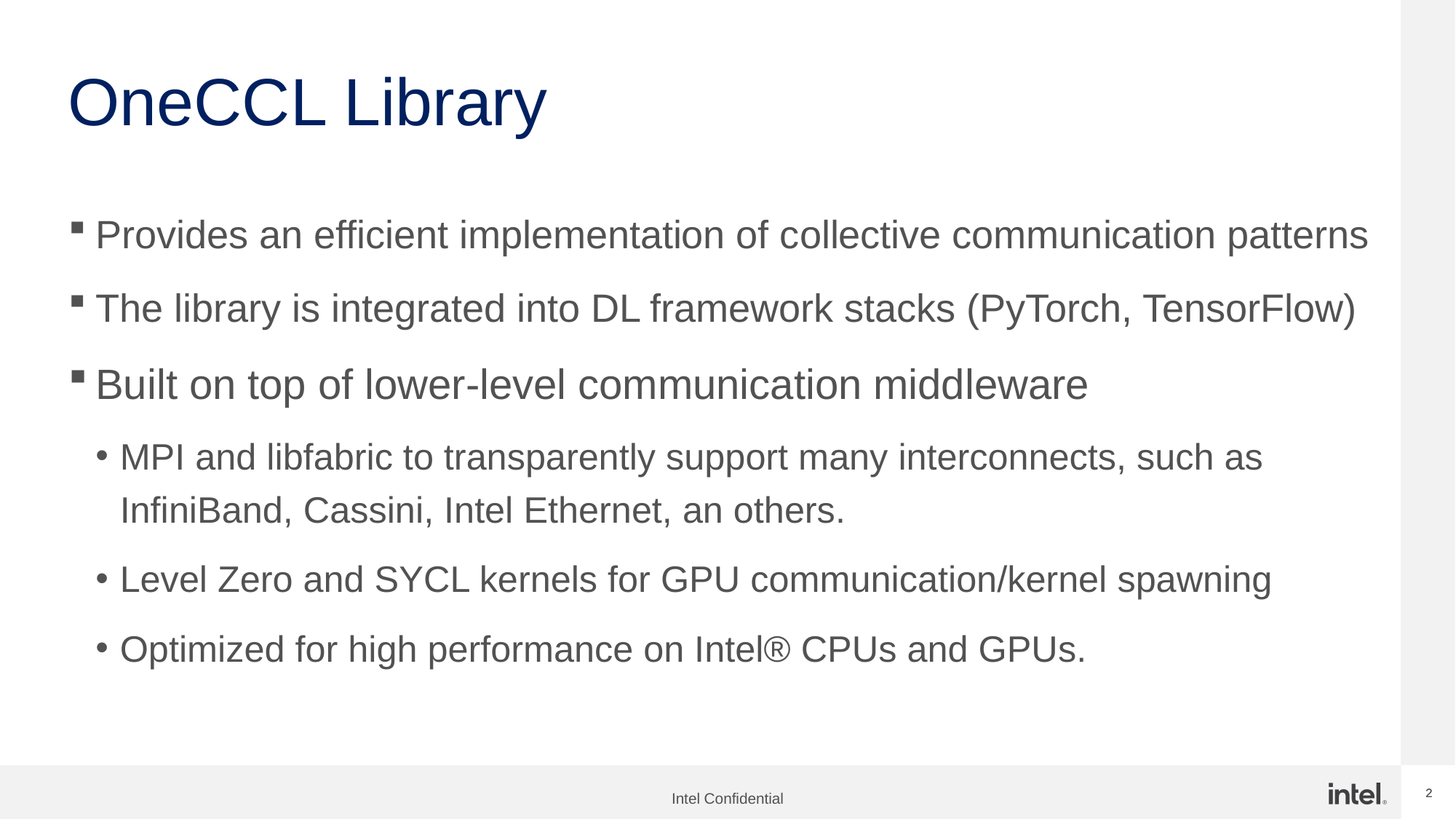

# OneCCL Library
Provides an efficient implementation of collective communication patterns
The library is integrated into DL framework stacks (PyTorch, TensorFlow)
Built on top of lower-level communication middleware
MPI and libfabric to transparently support many interconnects, such as InfiniBand, Cassini, Intel Ethernet, an others.
Level Zero and SYCL kernels for GPU communication/kernel spawning
Optimized for high performance on Intel® CPUs and GPUs.